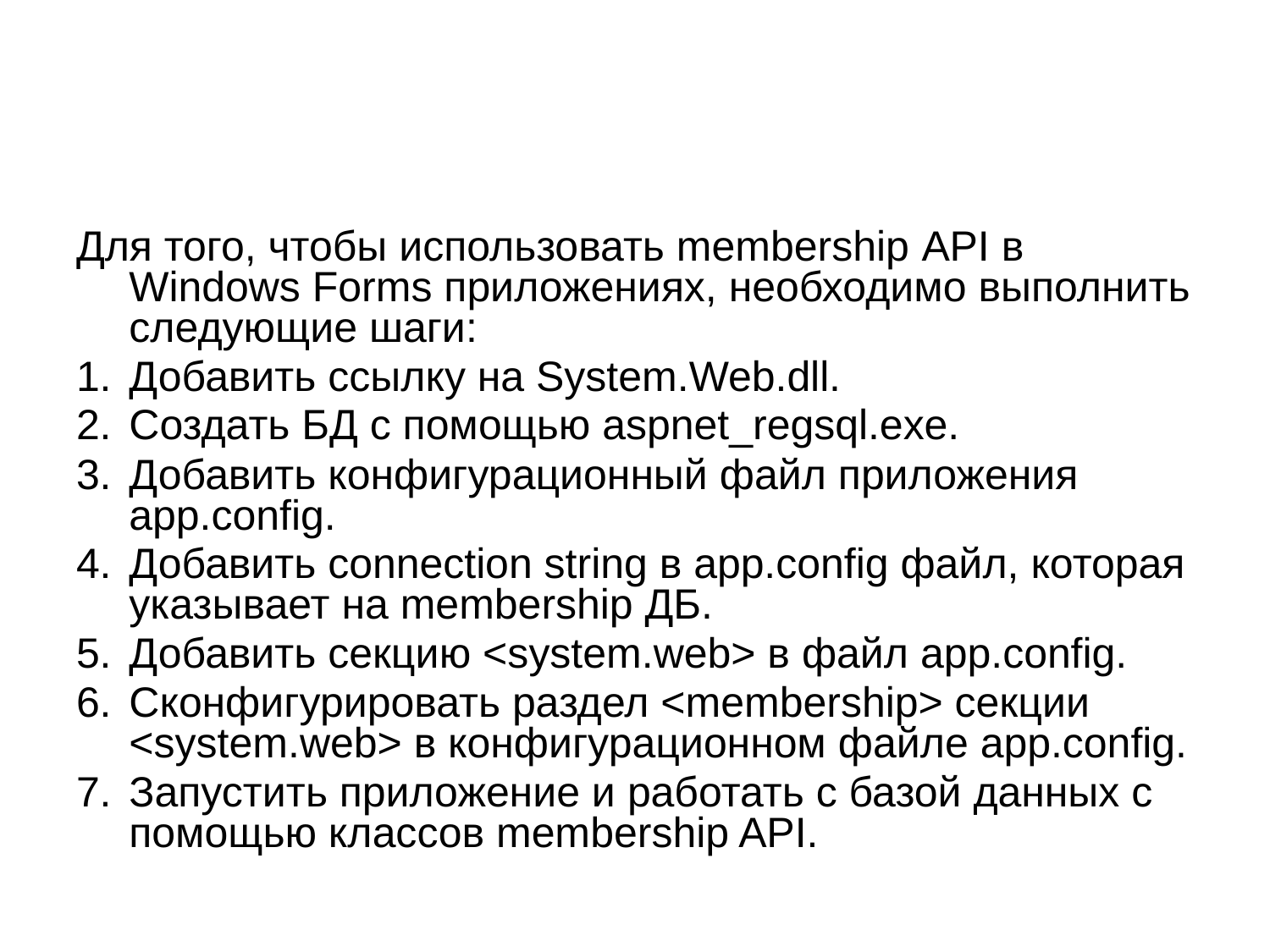

#
Для того, чтобы использовать membership API в Windows Forms приложениях, необходимо выполнить следующие шаги:
Добавить ссылку на System.Web.dll.
Создать БД с помощью aspnet_regsql.exe.
Добавить конфигурационный файл приложения app.config.
Добавить connection string в app.config файл, которая указывает на membership ДБ.
Добавить секцию <system.web> в файл app.config.
Сконфигурировать раздел <membership> секции <system.web> в конфигурационном файле app.config.
Запустить приложение и работать с базой данных с помощью классов membership API.